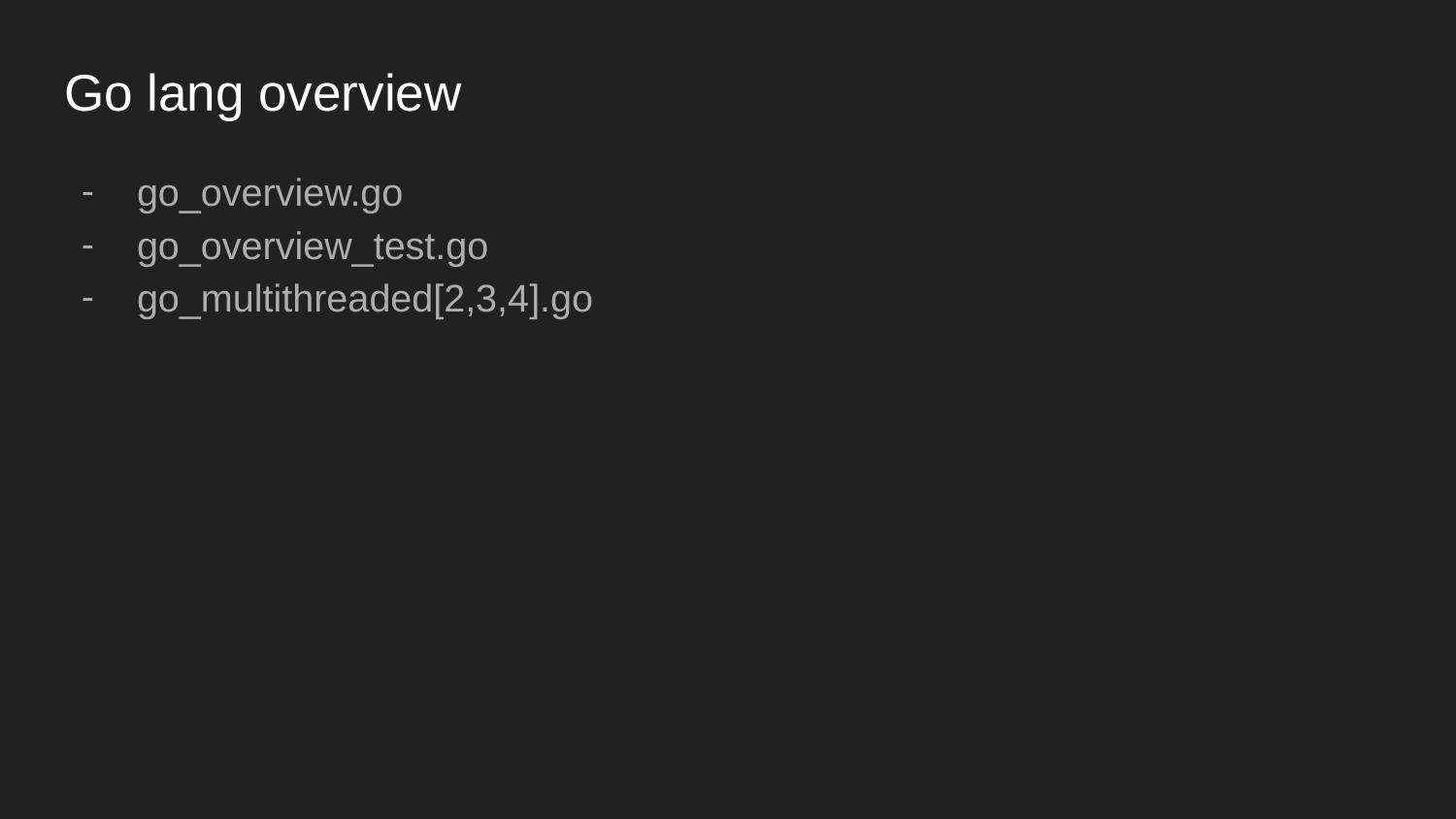

# Go lang overview
go_overview.go
go_overview_test.go
go_multithreaded[2,3,4].go